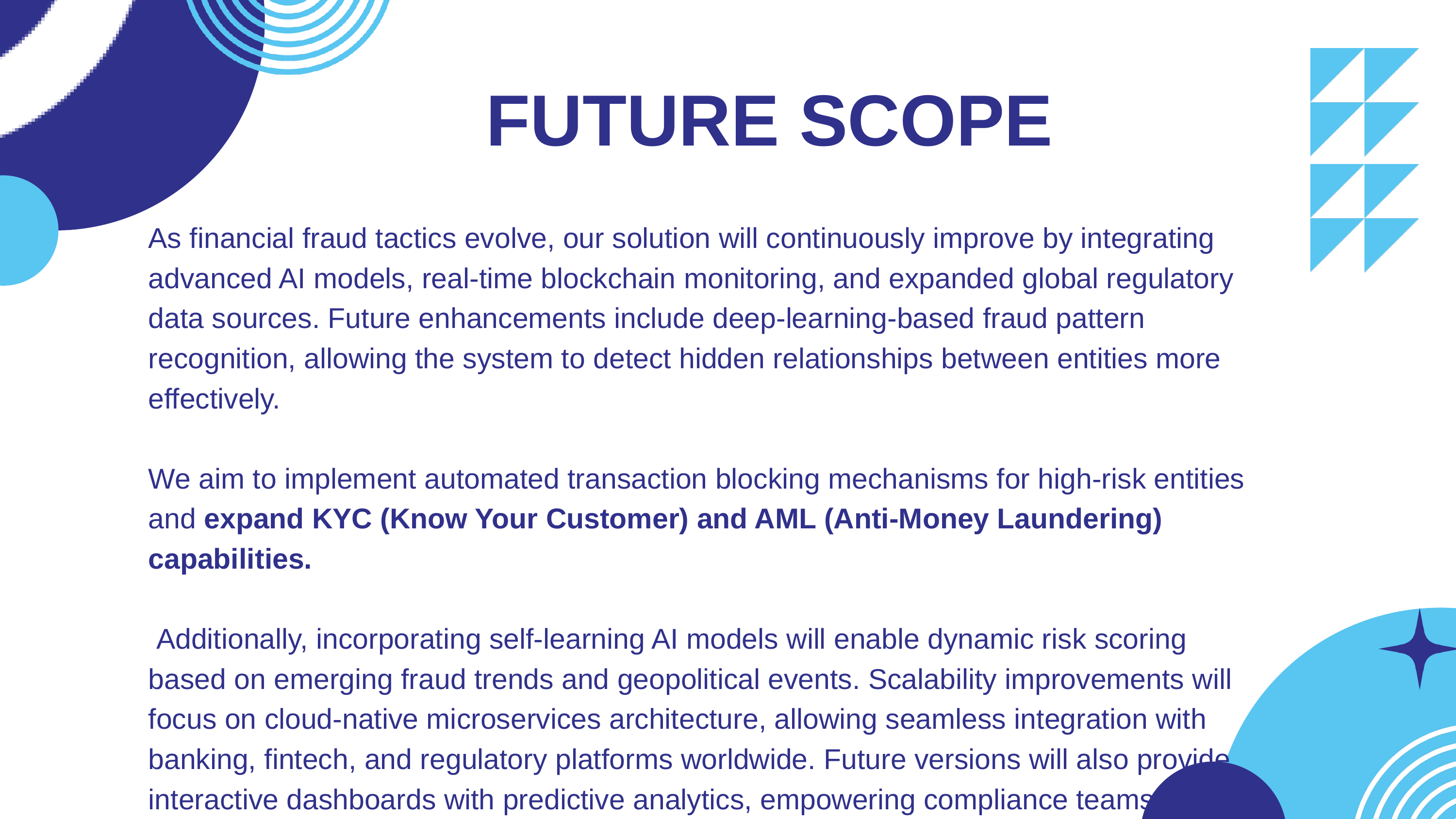

FUTURE SCOPE

As financial fraud tactics evolve, our solution will continuously improve by integrating advanced AI models, real-time blockchain monitoring, and expanded global regulatory data sources. Future enhancements include deep-learning-based fraud pattern recognition, allowing the system to detect hidden relationships between entities more effectively.

We aim to implement automated transaction blocking mechanisms for high-risk entities and expand KYC (Know Your Customer) and AML (Anti-Money Laundering) capabilities.

 Additionally, incorporating self-learning AI models will enable dynamic risk scoring based on emerging fraud trends and geopolitical events. Scalability improvements will focus on cloud-native microservices architecture, allowing seamless integration with banking, fintech, and regulatory platforms worldwide. Future versions will also provide interactive dashboards with predictive analytics, empowering compliance teams with proactive risk mitigation insights.